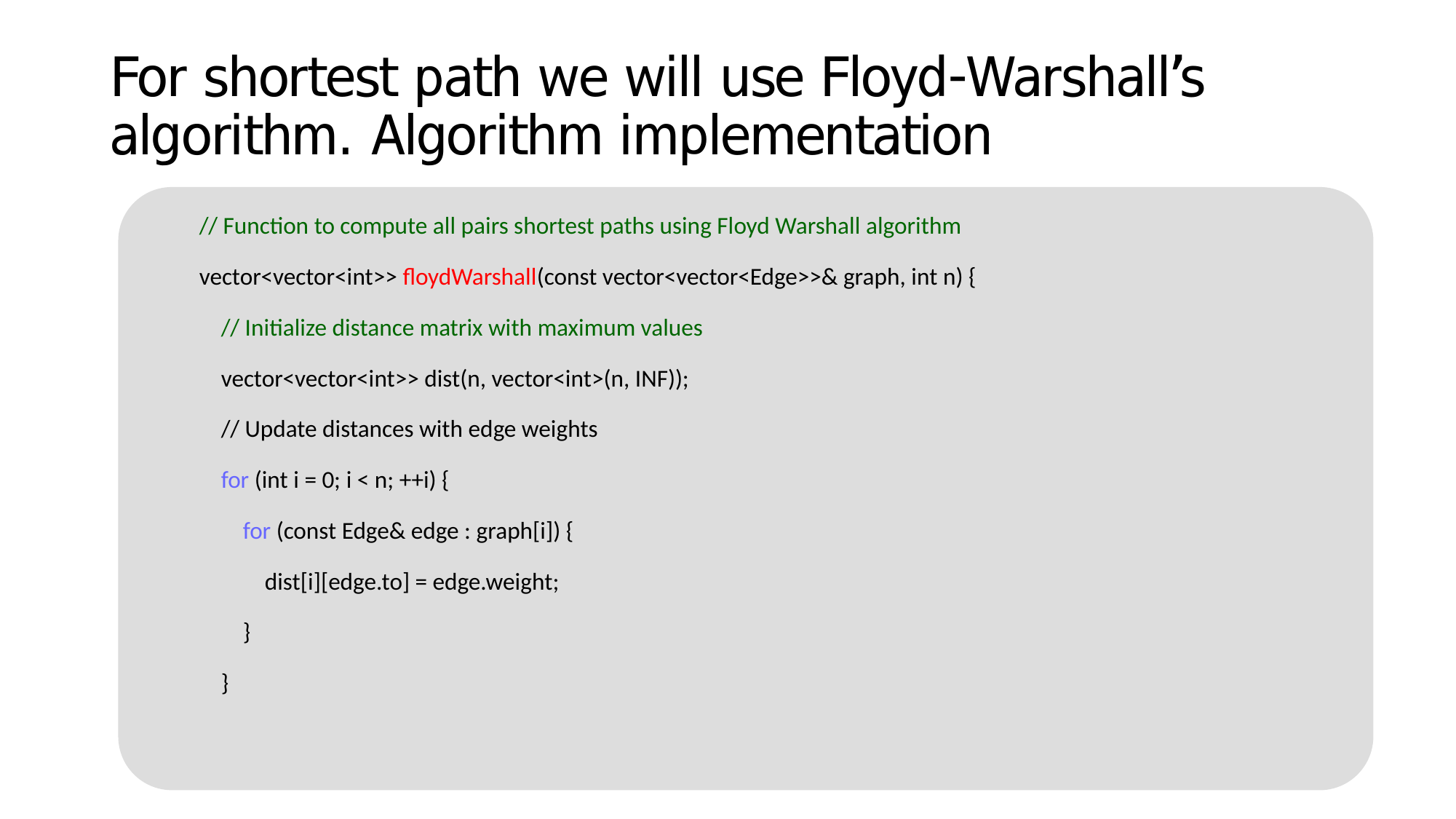

# For shortest path we will use Floyd-Warshall’s algorithm. Algorithm implementation
// Function to compute all pairs shortest paths using Floyd Warshall algorithm
vector<vector<int>> floydWarshall(const vector<vector<Edge>>& graph, int n) {
    // Initialize distance matrix with maximum values
    vector<vector<int>> dist(n, vector<int>(n, INF));
    // Update distances with edge weights
    for (int i = 0; i < n; ++i) {
        for (const Edge& edge : graph[i]) {
            dist[i][edge.to] = edge.weight;
        }
    }